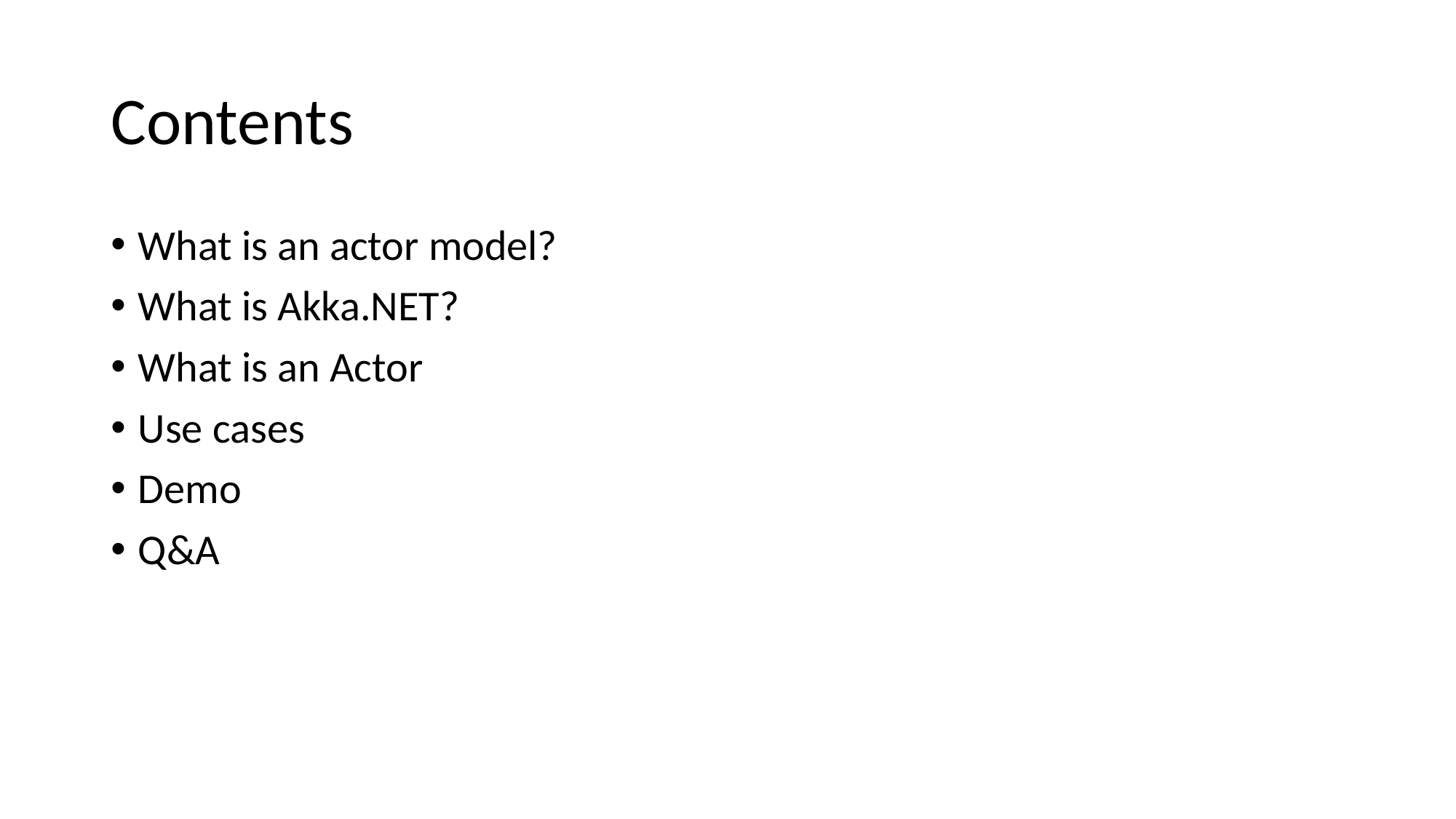

# Contents
What is an actor model?
What is Akka.NET?
What is an Actor
Use cases
Demo
Q&A